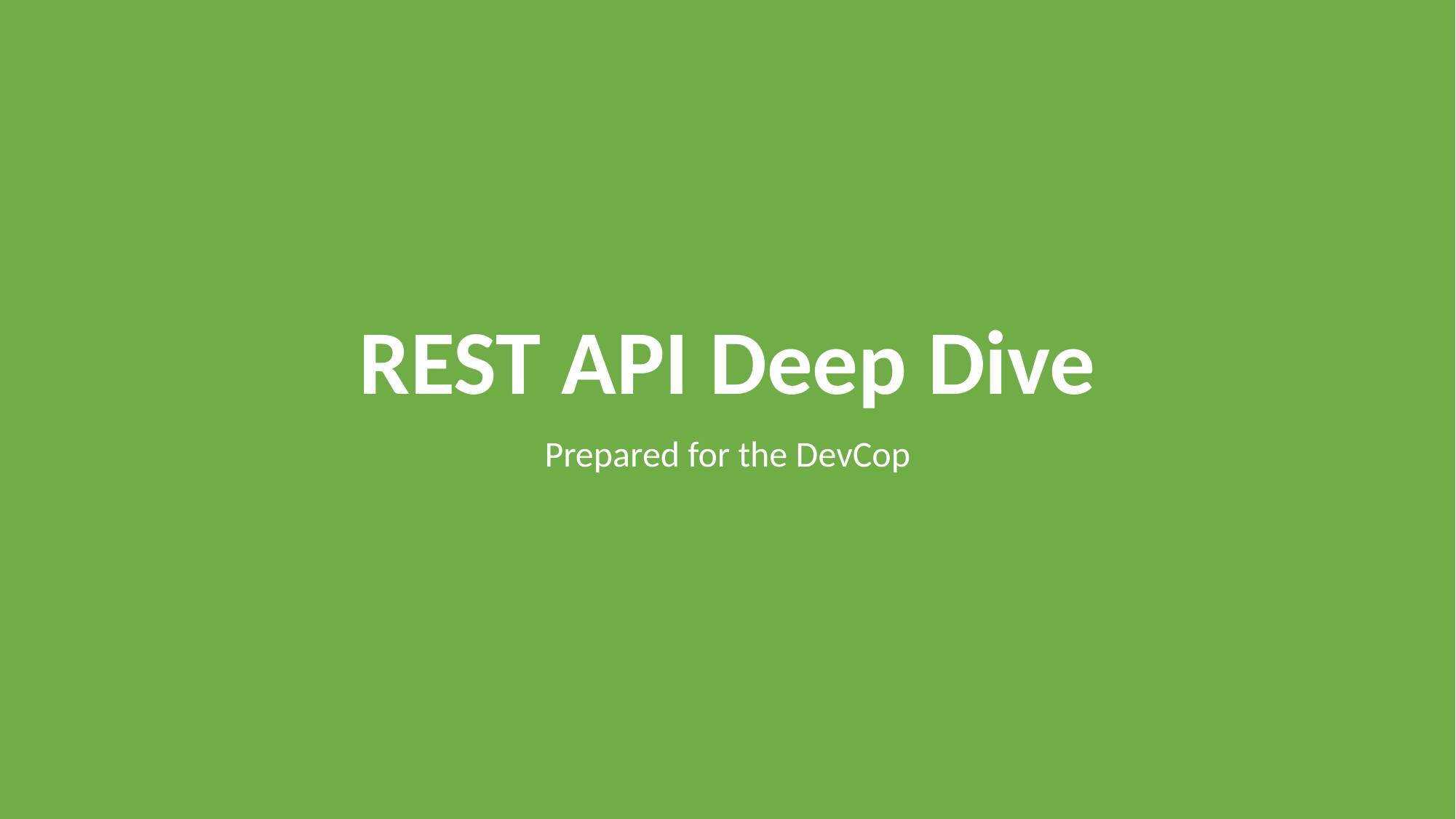

# REST API Deep Dive
Prepared for the DevCop